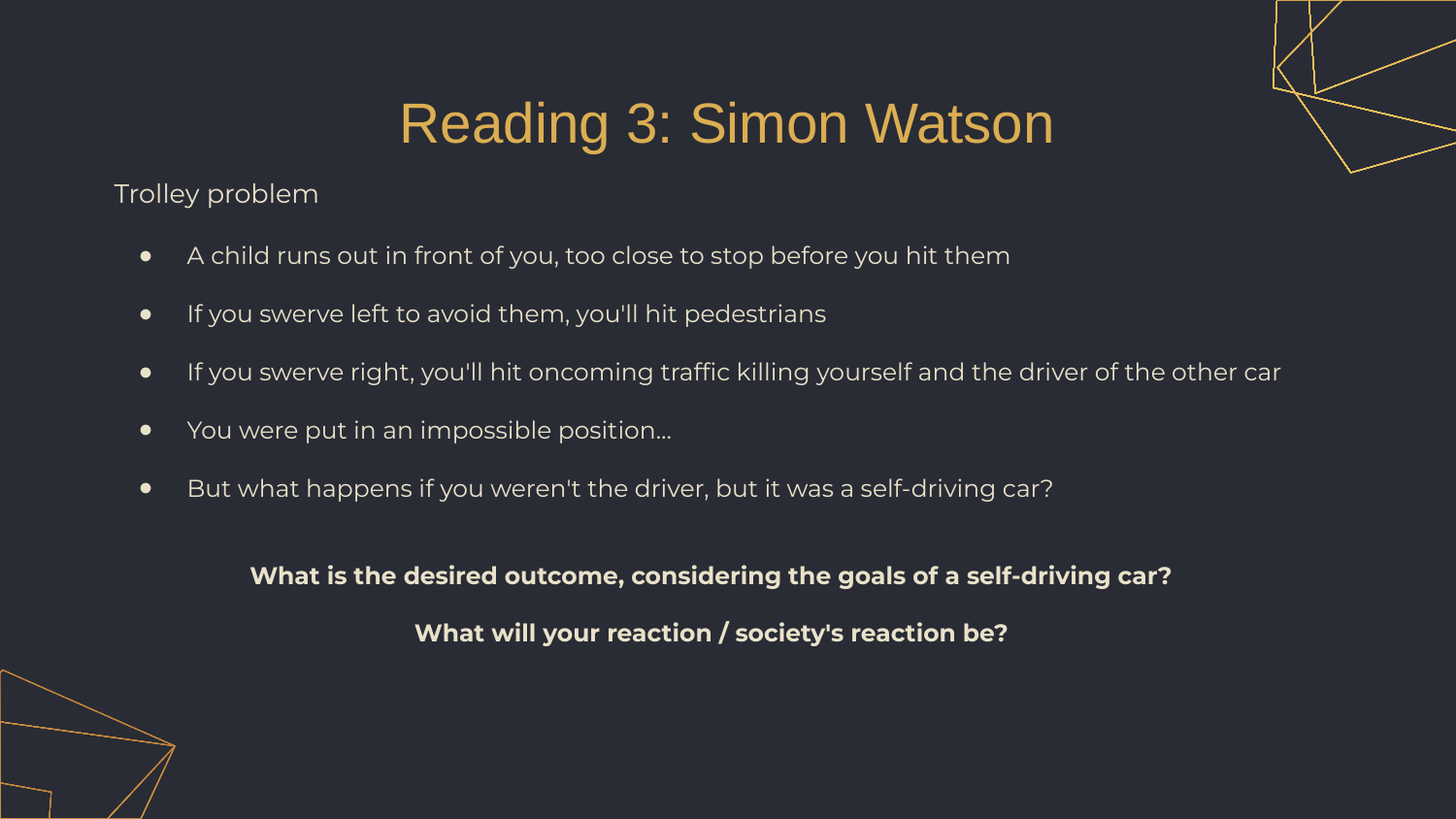

# Reading 3: Simon Watson
Trolley problem

A child runs out in front of you, too close to stop before you hit them

If you swerve left to avoid them, you'll hit pedestrians

If you swerve right, you'll hit oncoming traffic killing yourself and the driver of the other car

You were put in an impossible position…

But what happens if you weren't the driver, but it was a self-driving car?

What is the desired outcome, considering the goals of a self-driving car?

What will your reaction / society's reaction be?